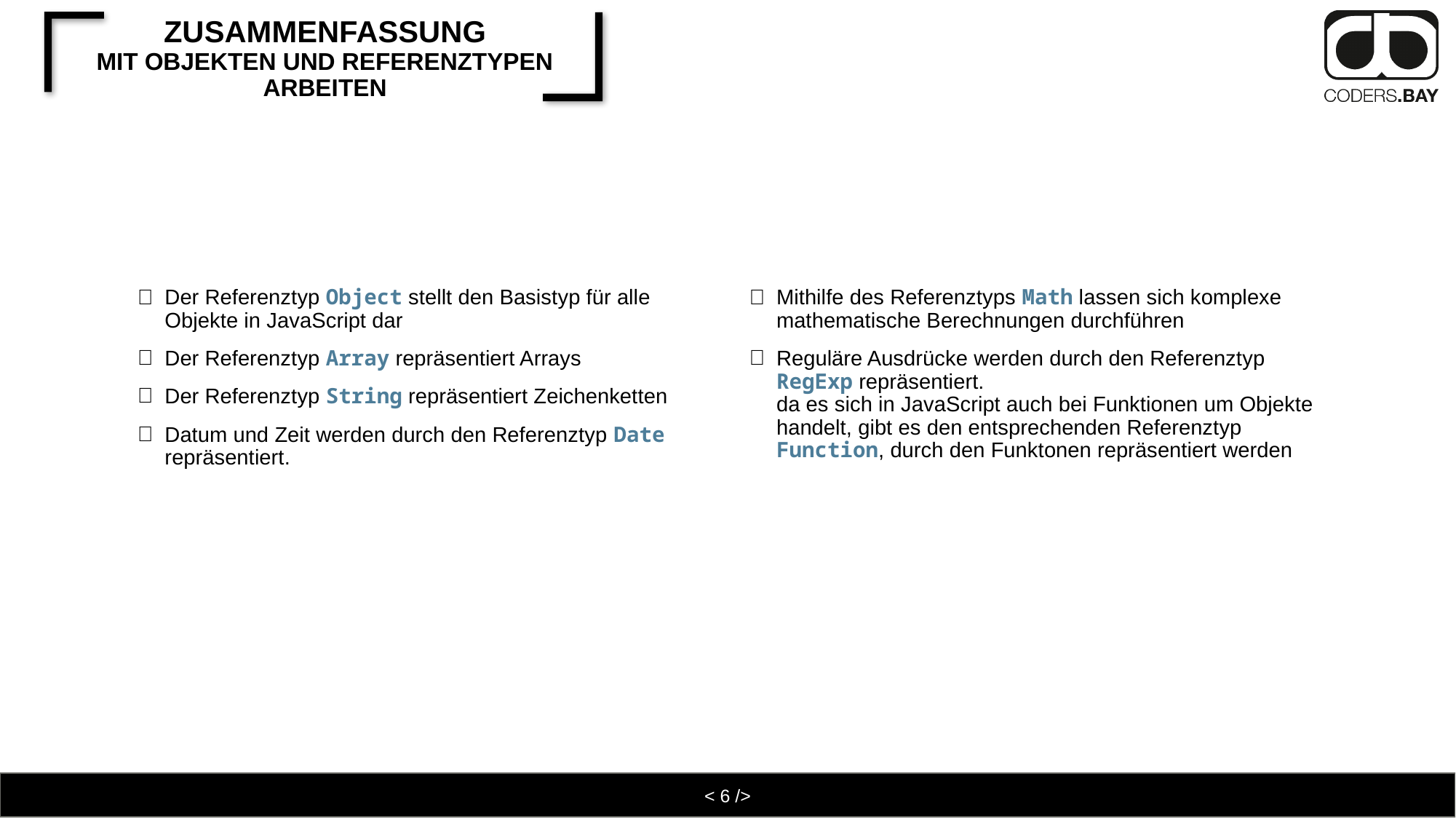

# Zusammenfassung Mit Objekten und Referenztypen arbeiten
Der Referenztyp Object stellt den Basistyp für alle Objekte in JavaScript dar
Der Referenztyp Array repräsentiert Arrays
Der Referenztyp String repräsentiert Zeichenketten
Datum und Zeit werden durch den Referenztyp Date repräsentiert.
Mithilfe des Referenztyps Math lassen sich komplexe mathematische Berechnungen durchführen
Reguläre Ausdrücke werden durch den Referenztyp RegExp repräsentiert.
da es sich in JavaScript auch bei Funktionen um Objekte handelt, gibt es den entsprechenden Referenztyp Function, durch den Funktonen repräsentiert werden